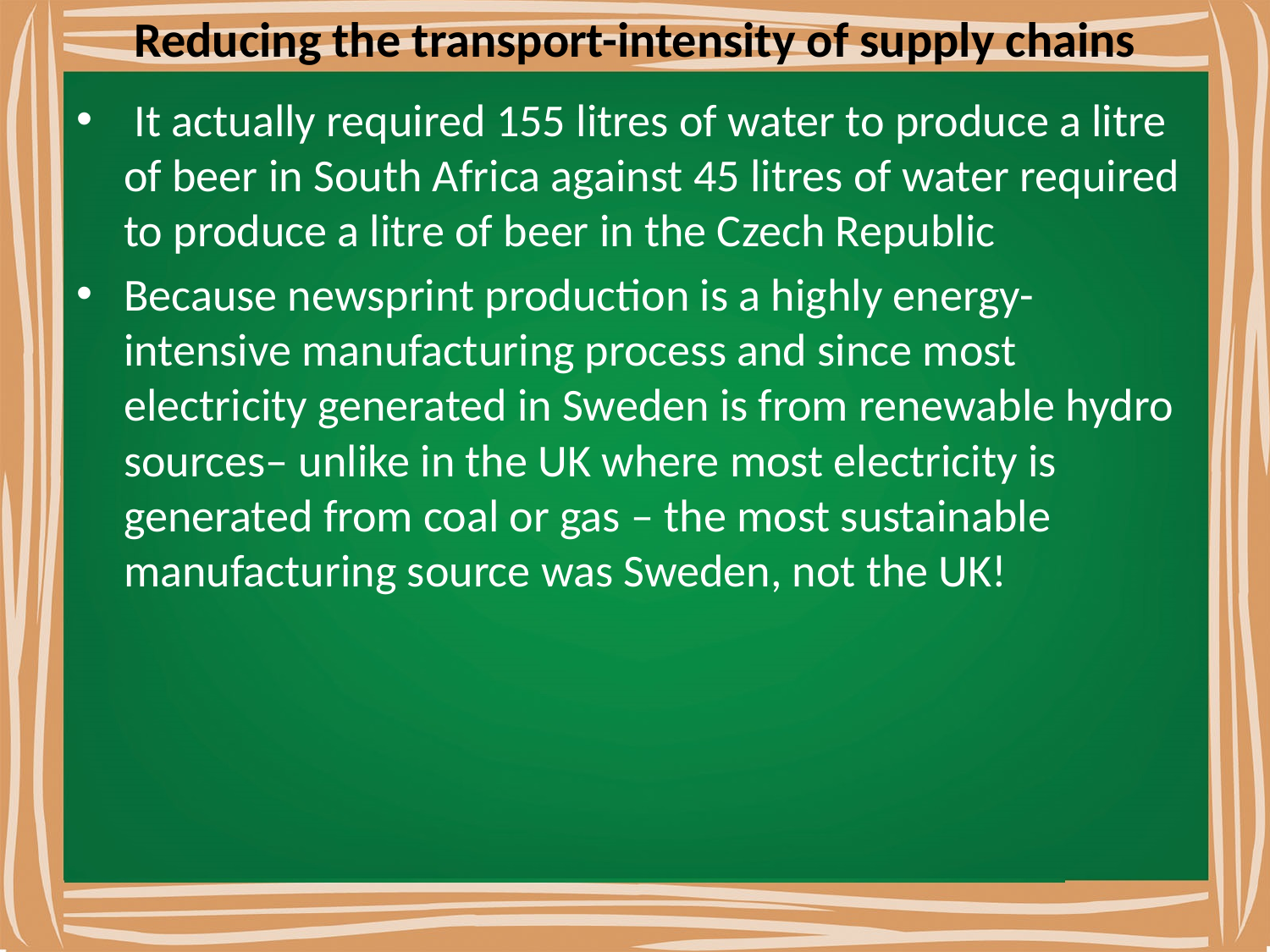

# Reducing the transport-intensity of supply chains
 It actually required 155 litres of water to produce a litre of beer in South Africa against 45 litres of water required to produce a litre of beer in the Czech Republic
Because newsprint production is a highly energy-intensive manufacturing process and since most electricity generated in Sweden is from renewable hydro sources– unlike in the UK where most electricity is generated from coal or gas – the most sustainable manufacturing source was Sweden, not the UK!